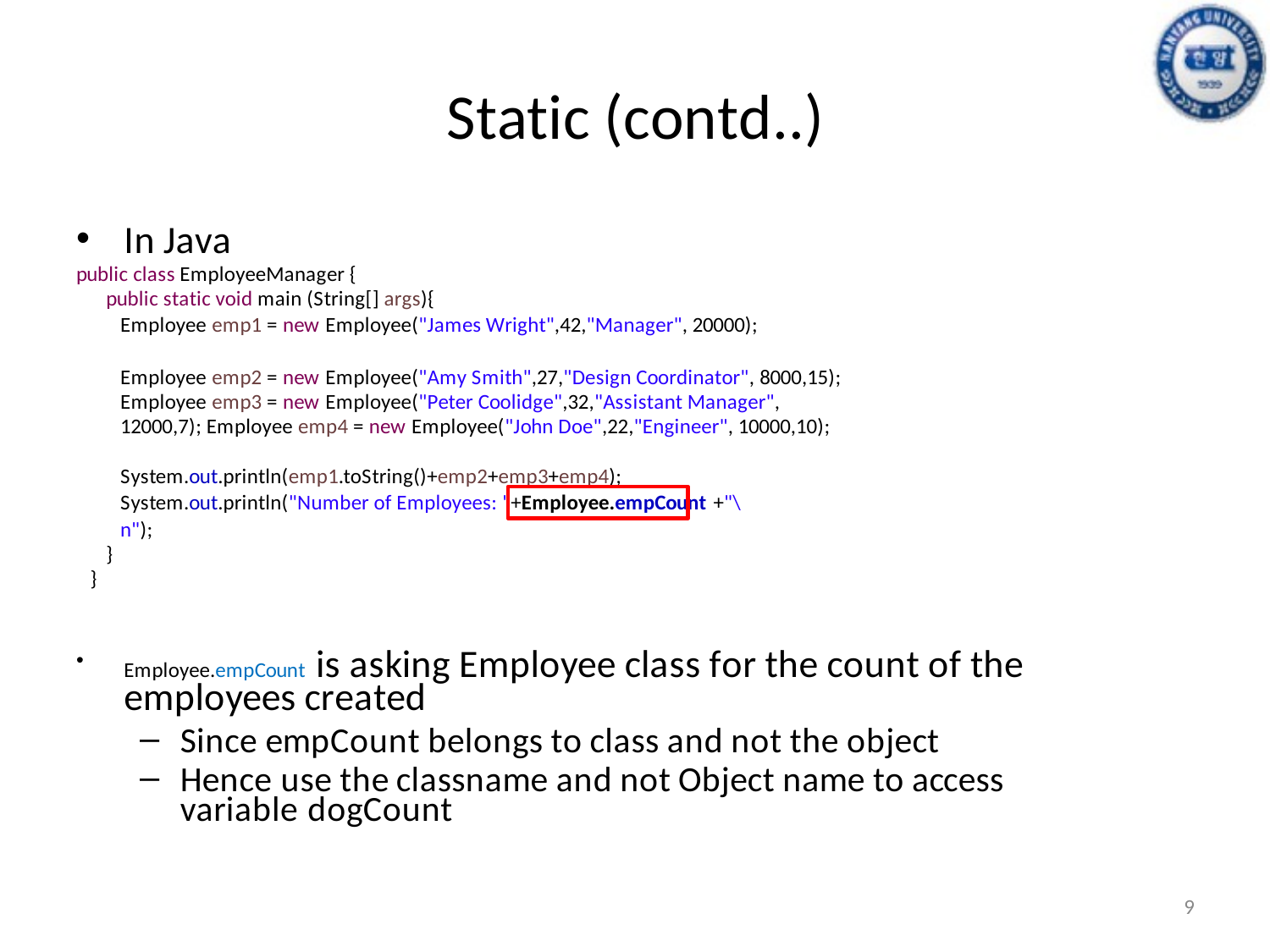

# Static (contd..)
In Java
public class EmployeeManager {
public static void main (String[] args){
Employee emp1 = new Employee("James Wright",42,"Manager", 20000);

Employee emp2 = new Employee("Amy Smith",27,"Design Coordinator", 8000,15);
Employee emp3 = new Employee("Peter Coolidge",32,"Assistant Manager", 12000,7); Employee emp4 = new Employee("John Doe",22,"Engineer", 10000,10);

System.out.println(emp1.toString()+emp2+emp3+emp4);
System.out.println("Number of Employees: "+Employee.empCount +"\n");
}
}

Employee.empCount  is asking Employee class for the count of the employees created
Since empCount belongs to class and not the object

Hence use the classname and not Object name to access variable dogCount

9